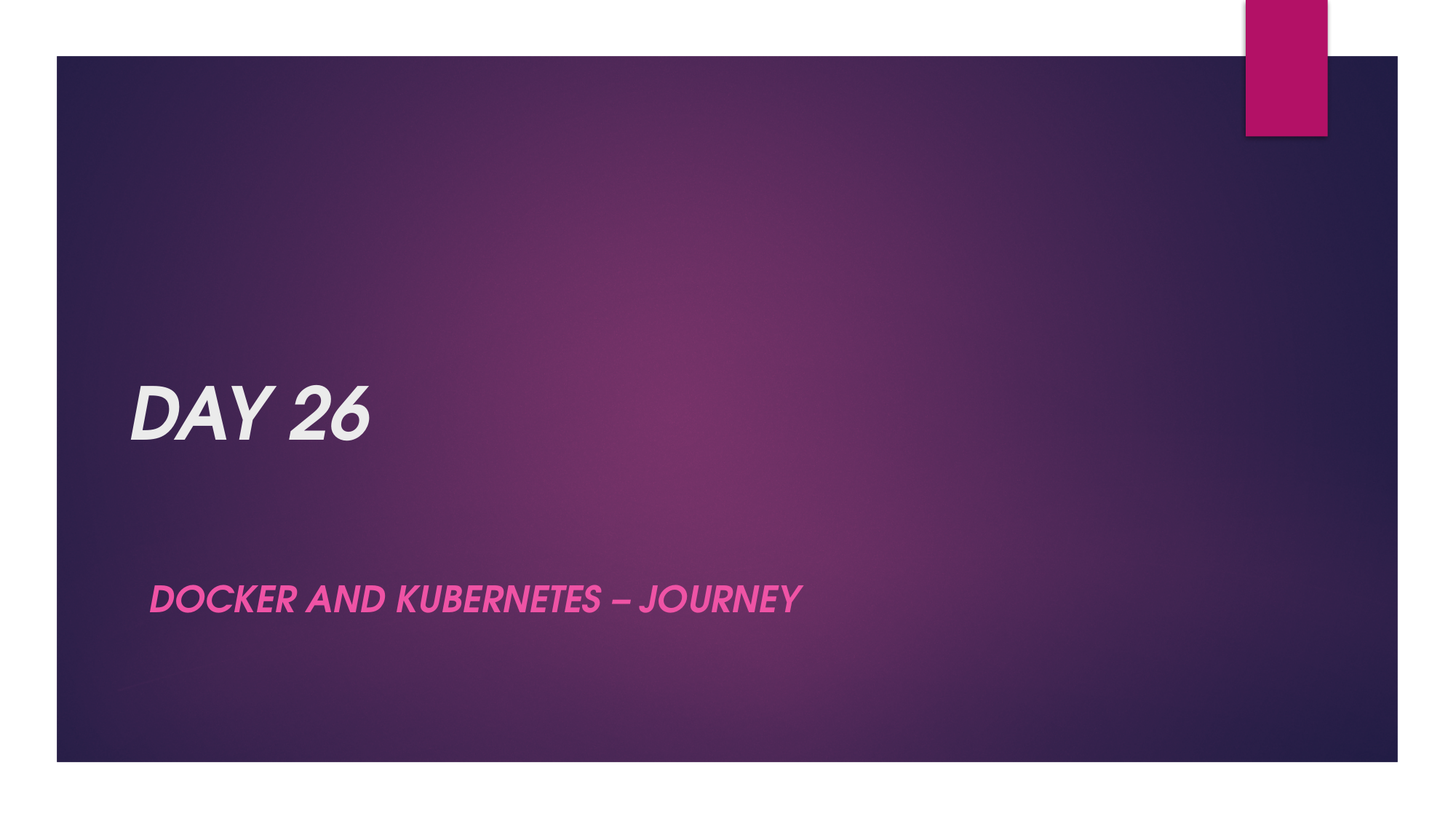

# DAY 26
docker and Kubernetes – Journey